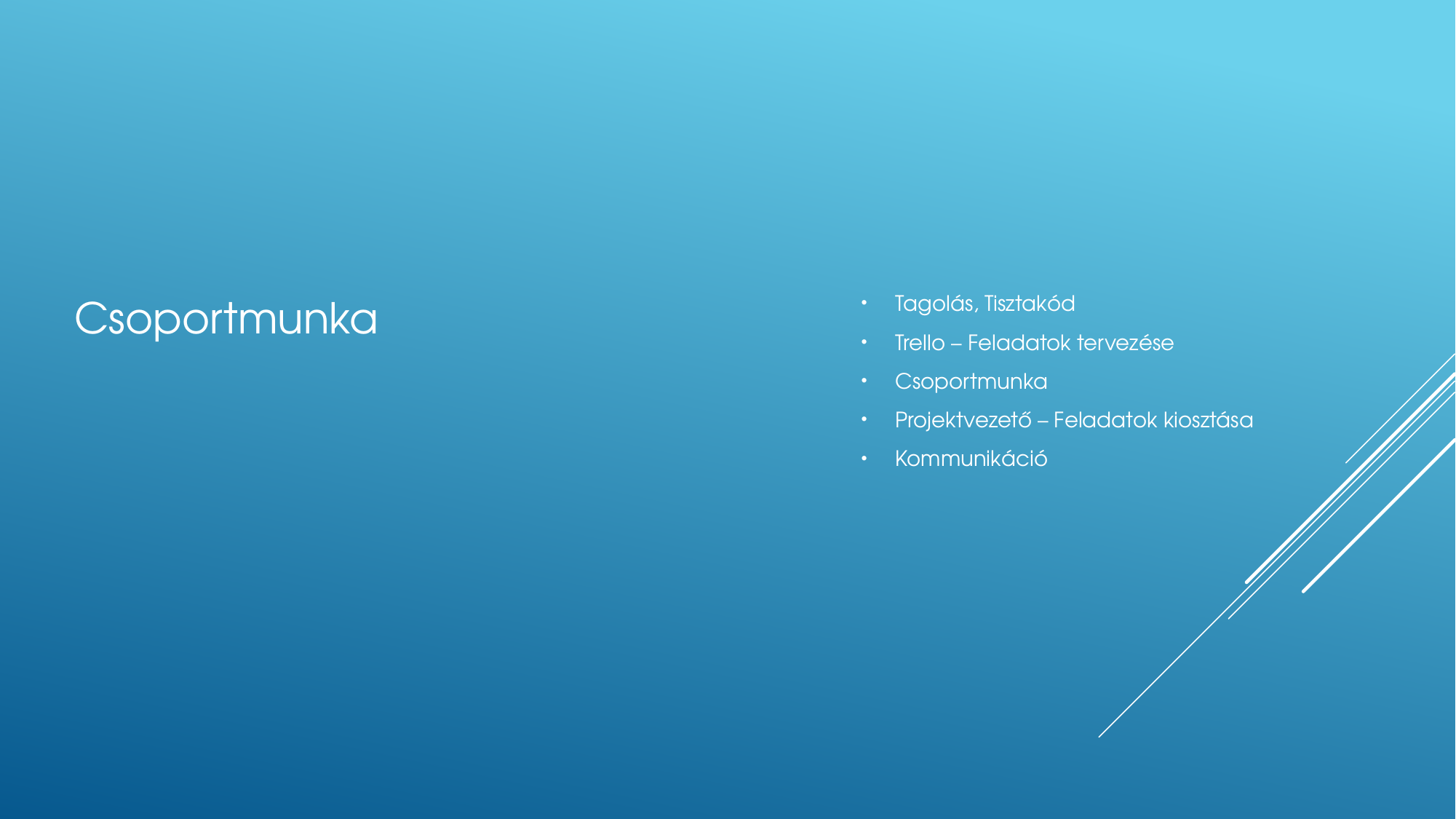

Csoportmunka
Tagolás, Tisztakód
Trello – Feladatok tervezése
Csoportmunka
Projektvezető – Feladatok kiosztása
Kommunikáció